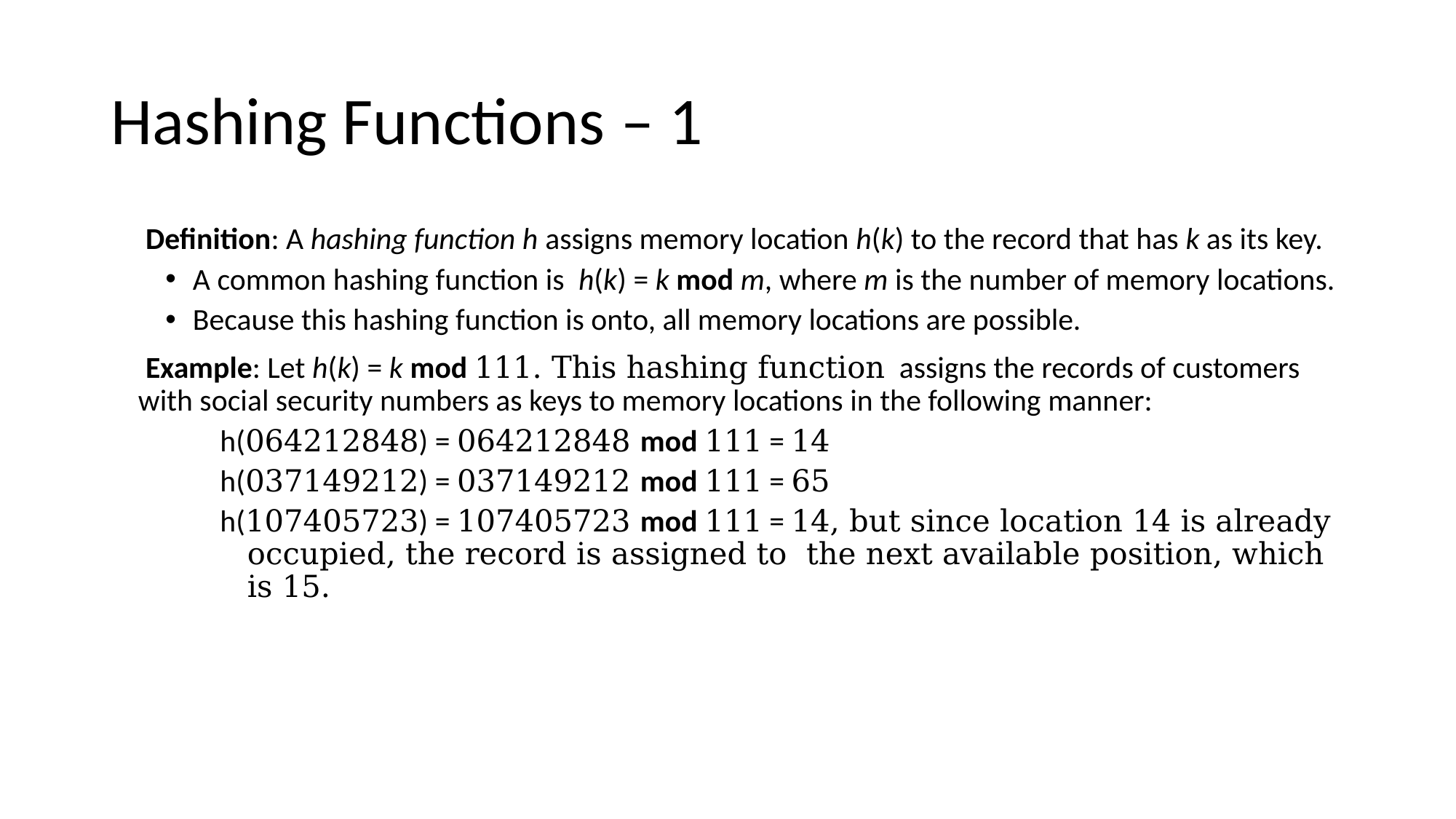

# Hashing Functions – 1
     Definition: A hashing function h assigns memory location h(k) to the record that has k as its key.
A common hashing function is  h(k) = k mod m, where m is the number of memory locations.
Because this hashing function is onto, all memory locations are possible.
     Example: Let h(k) = k mod 111. This hashing function  assigns the records of customers with social security numbers as keys to memory locations in the following manner:
h(064212848) = 064212848 mod 111 = 14
h(037149212) = 037149212 mod 111 = 65
h(107405723) = 107405723 mod 111 = 14, but since location 14 is already occupied, the record is assigned to  the next available position, which is 15.